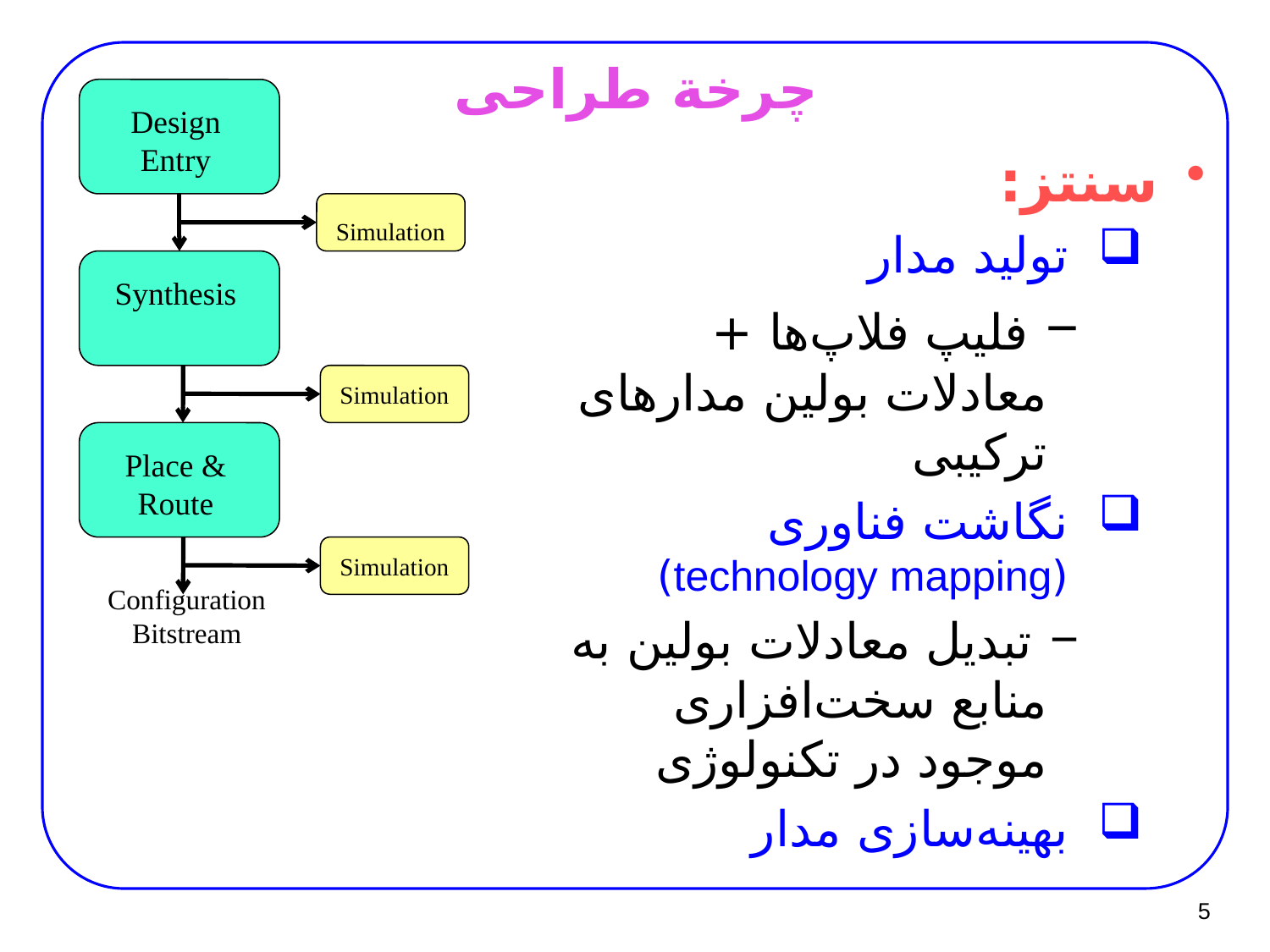

# چرخة طراحی

Design Entry

Simulation

Synthesis

Simulation

Place & Route

Simulation
Configuration Bitstream
سنتز:
تولید مدار
 فلیپ فلاپ‌ها + معادلات بولین مدارهای ترکیبی
نگاشت فناوری (technology mapping)
 تبدیل معادلات بولین به منابع سخت‌افزاری موجود در تکنولوژی
بهینه‌سازی مدار
5